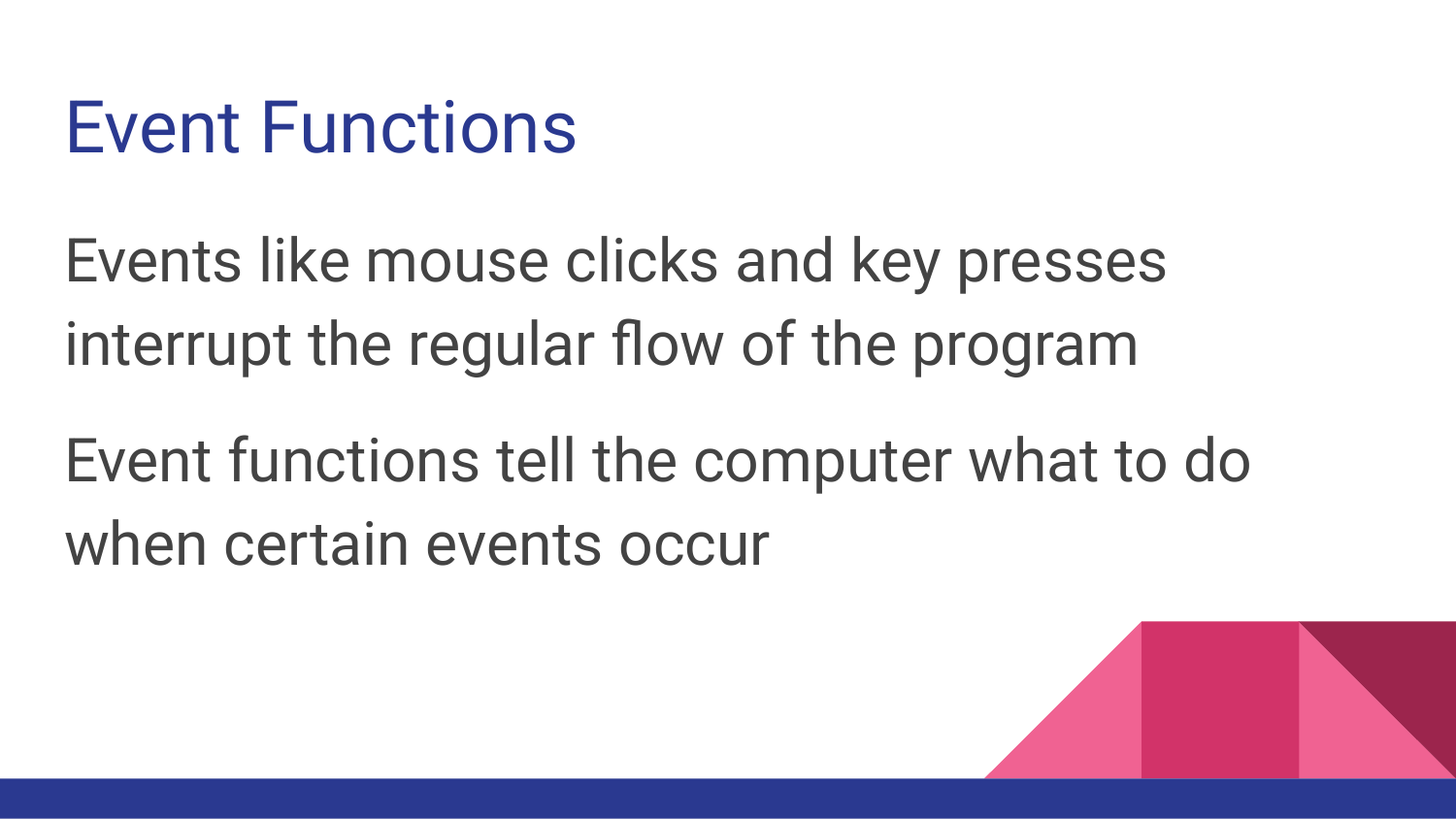

# Event Functions
Events like mouse clicks and key presses interrupt the regular flow of the program
Event functions tell the computer what to do when certain events occur